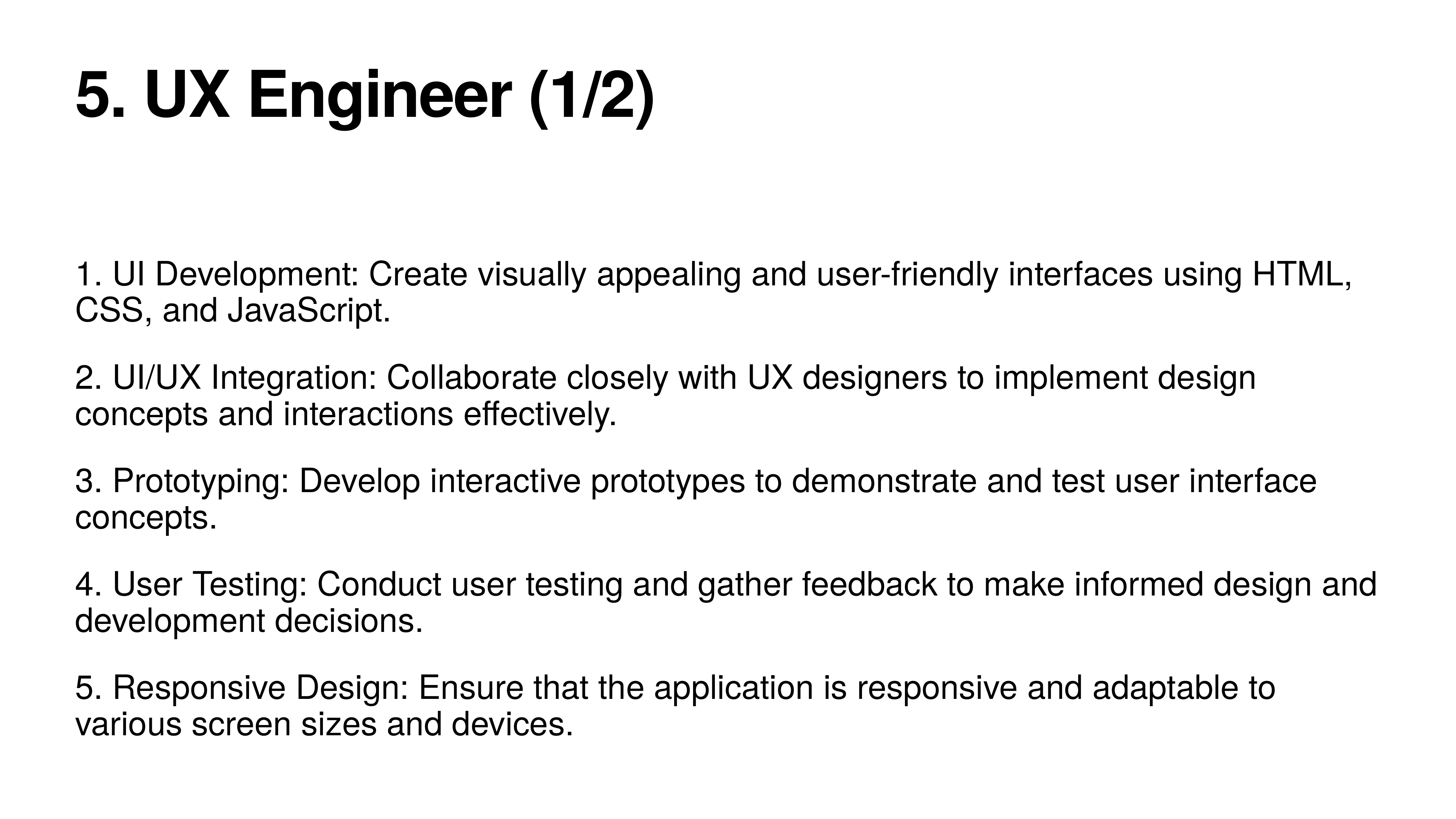

# 5. UX Engineer (1/2)

1. UI Development: Create visually appealing and user-friendly interfaces using HTML, CSS, and JavaScript.
2. UI/UX Integration: Collaborate closely with UX designers to implement design concepts and interactions effectively.
3. Prototyping: Develop interactive prototypes to demonstrate and test user interface concepts.
4. User Testing: Conduct user testing and gather feedback to make informed design and development decisions.
5. Responsive Design: Ensure that the application is responsive and adaptable to various screen sizes and devices.